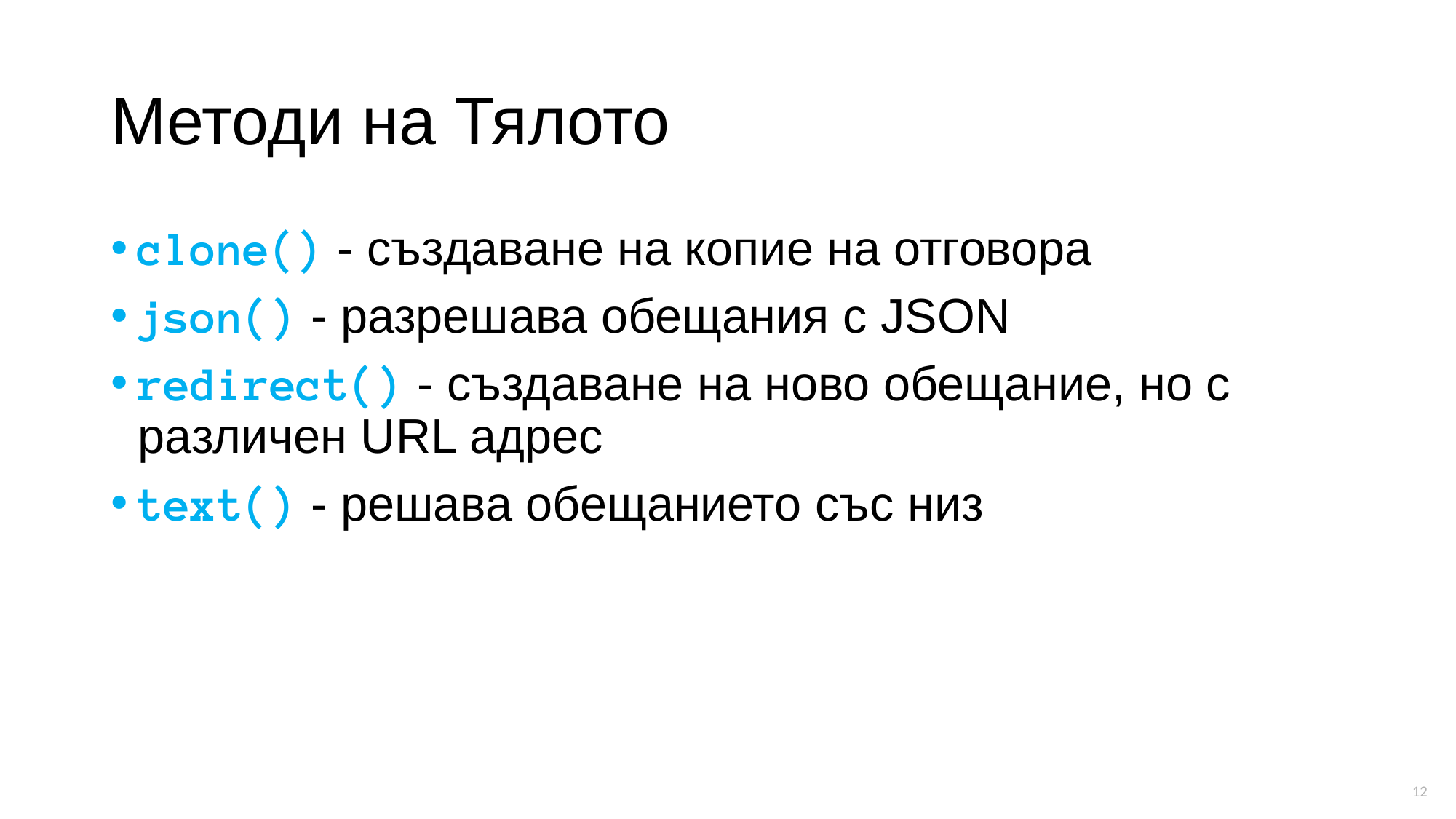

# Методи на Тялото
clone() - създаване на копие на отговора
json() - разрешава обещания с JSON
redirect() - създаване на ново обещание, но с различен URL адрес
text() - решава обещанието със низ
12